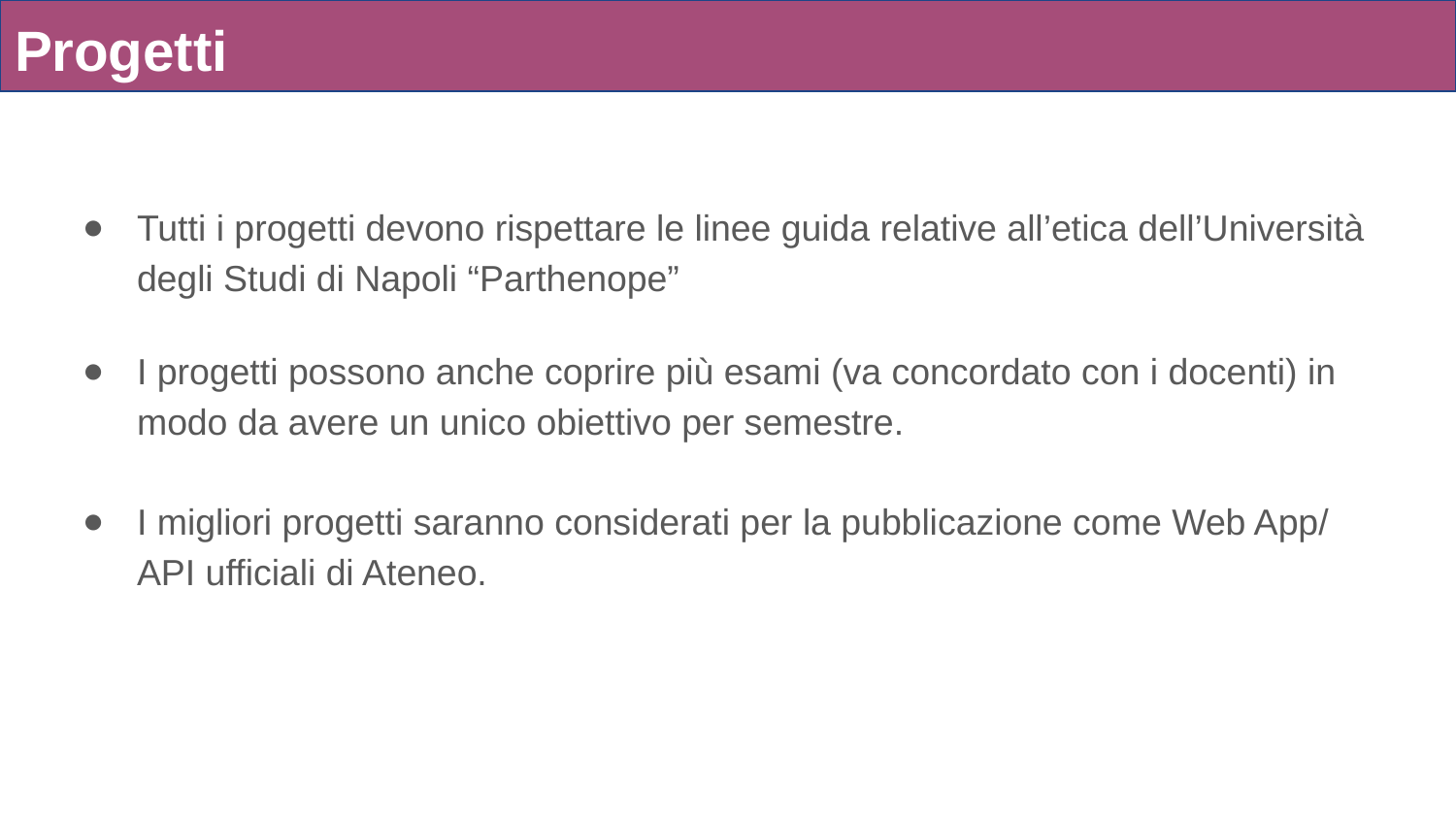

# Progetti
Tutti i progetti devono rispettare le linee guida relative all’etica dell’Università degli Studi di Napoli “Parthenope”
I progetti possono anche coprire più esami (va concordato con i docenti) in modo da avere un unico obiettivo per semestre.
I migliori progetti saranno considerati per la pubblicazione come Web App/ API ufficiali di Ateneo.